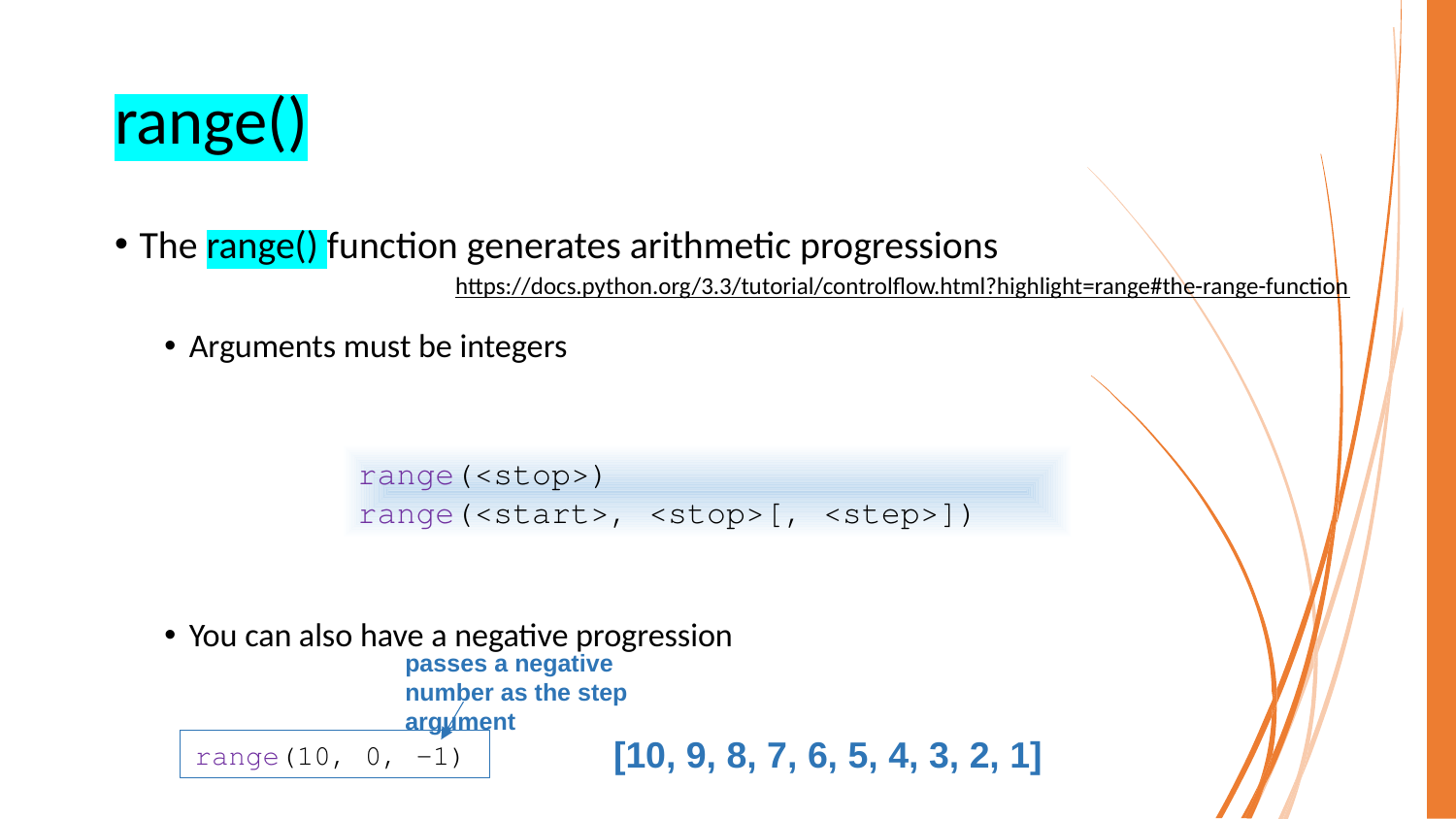

# range()
The range() function generates arithmetic progressions

Arguments must be integers

You can also have a negative progression
https://docs.python.org/3.3/tutorial/controlflow.html?highlight=range#the-range-function
range(<stop>)
range(<start>, <stop>[, <step>])
passes a negative number as the step argument
[10, 9, 8, 7, 6, 5, 4, 3, 2, 1]
range(10, 0, -1)